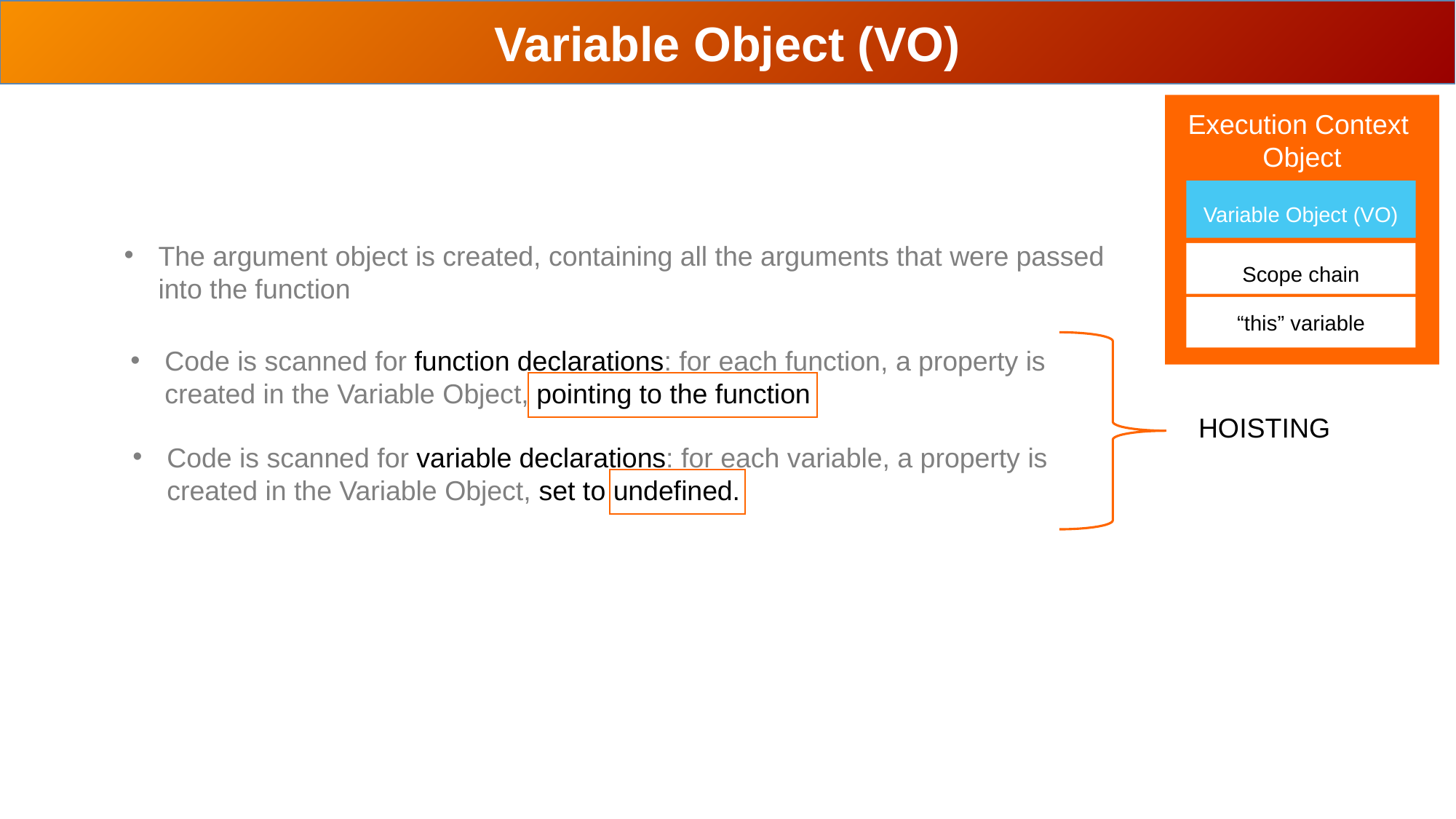

Variable Object (VO)

Execution Context
Object
Variable Object (VO)
The argument object is created, containing all the arguments that were passed into the function
Scope chain
“this” variable

Code is scanned for function declarations: for each function, a property is created in the Variable Object, pointing to the function

HOISTING
Code is scanned for variable declarations: for each variable, a property is created in the Variable Object, set to undefined.